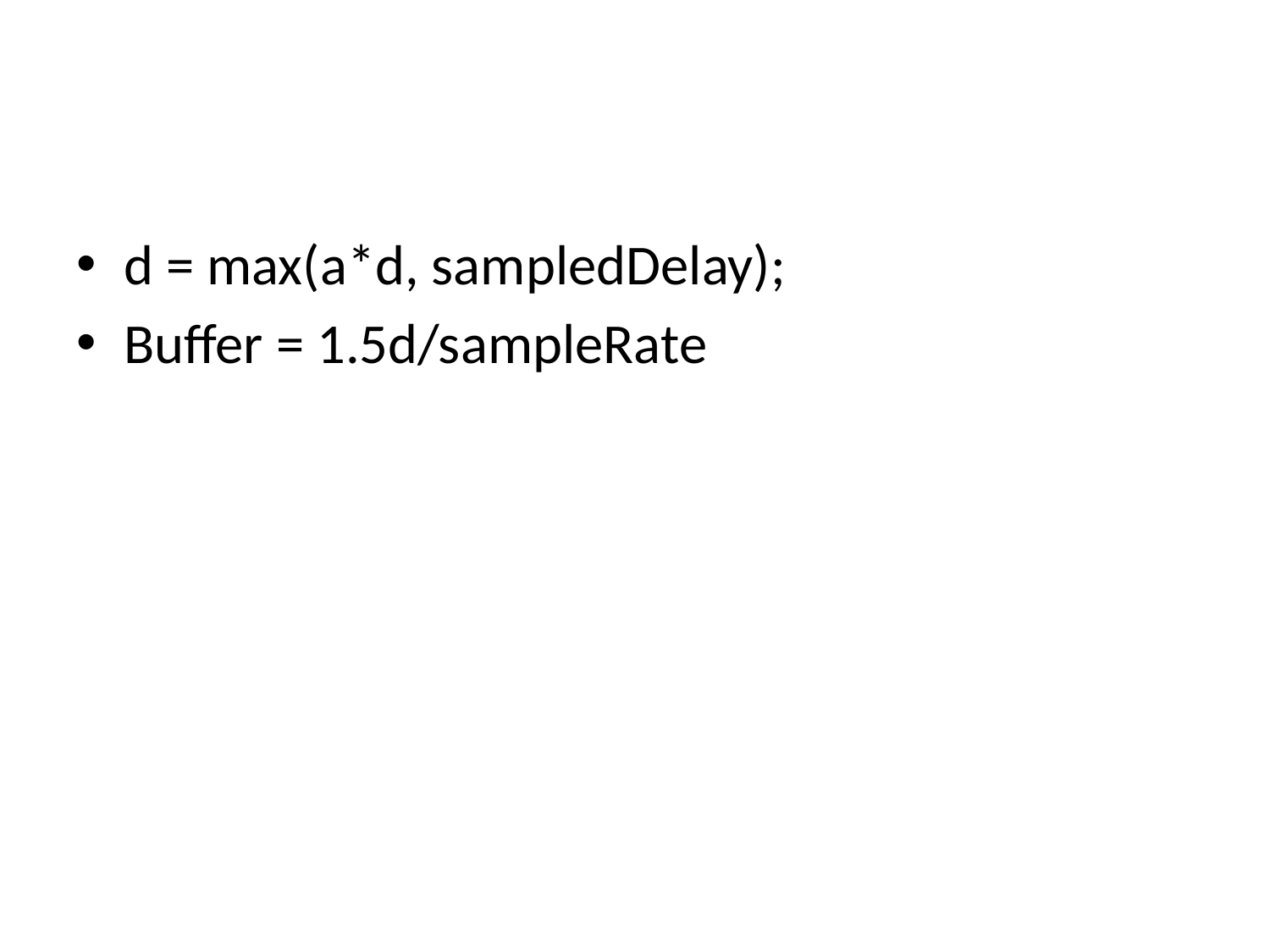

#
d = max(a*d, sampledDelay);
Buffer = 1.5d/sampleRate